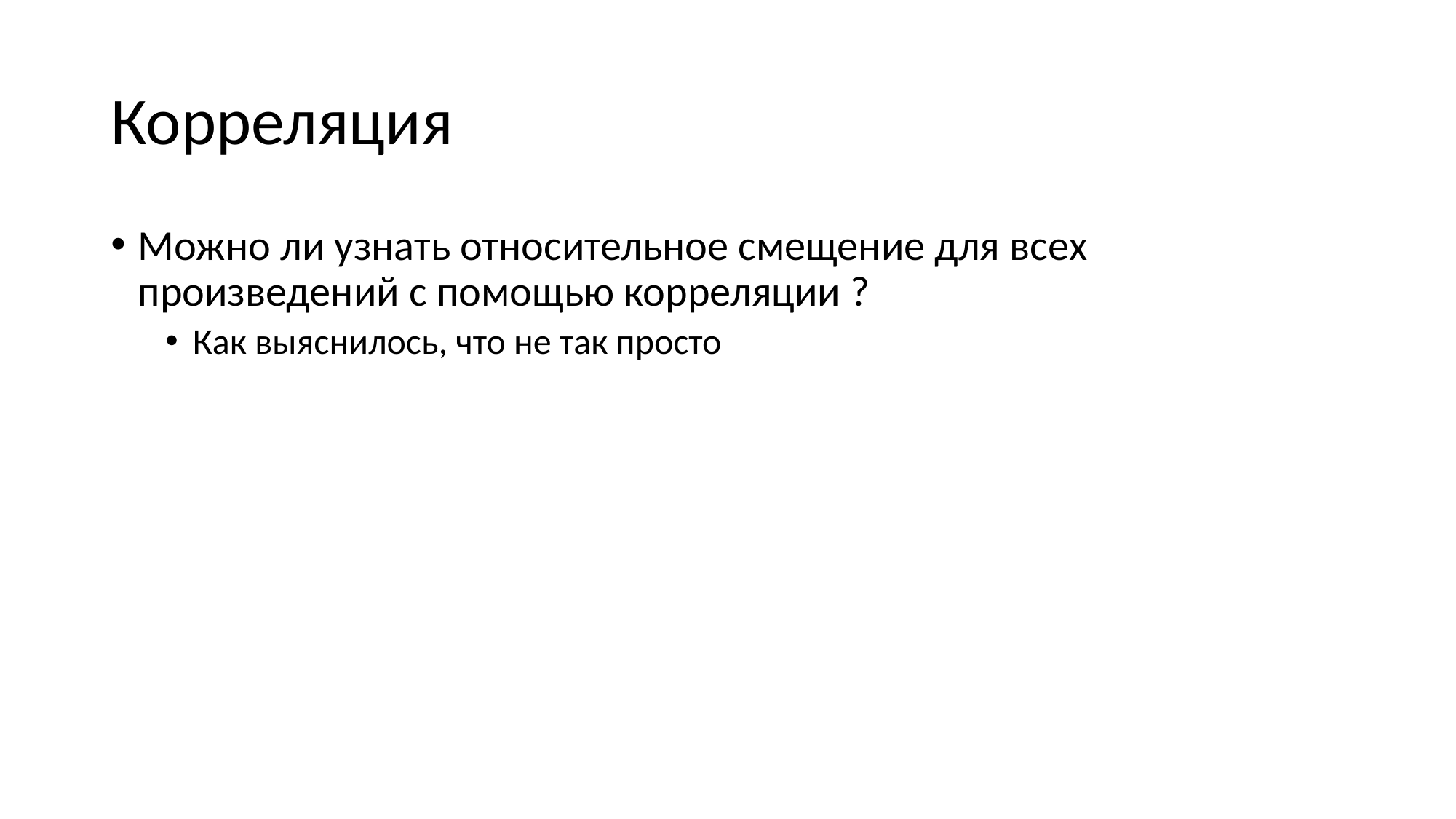

# Корреляция
Можно ли узнать относительное смещение для всех произведений с помощью корреляции ?
Как выяснилось, что не так просто